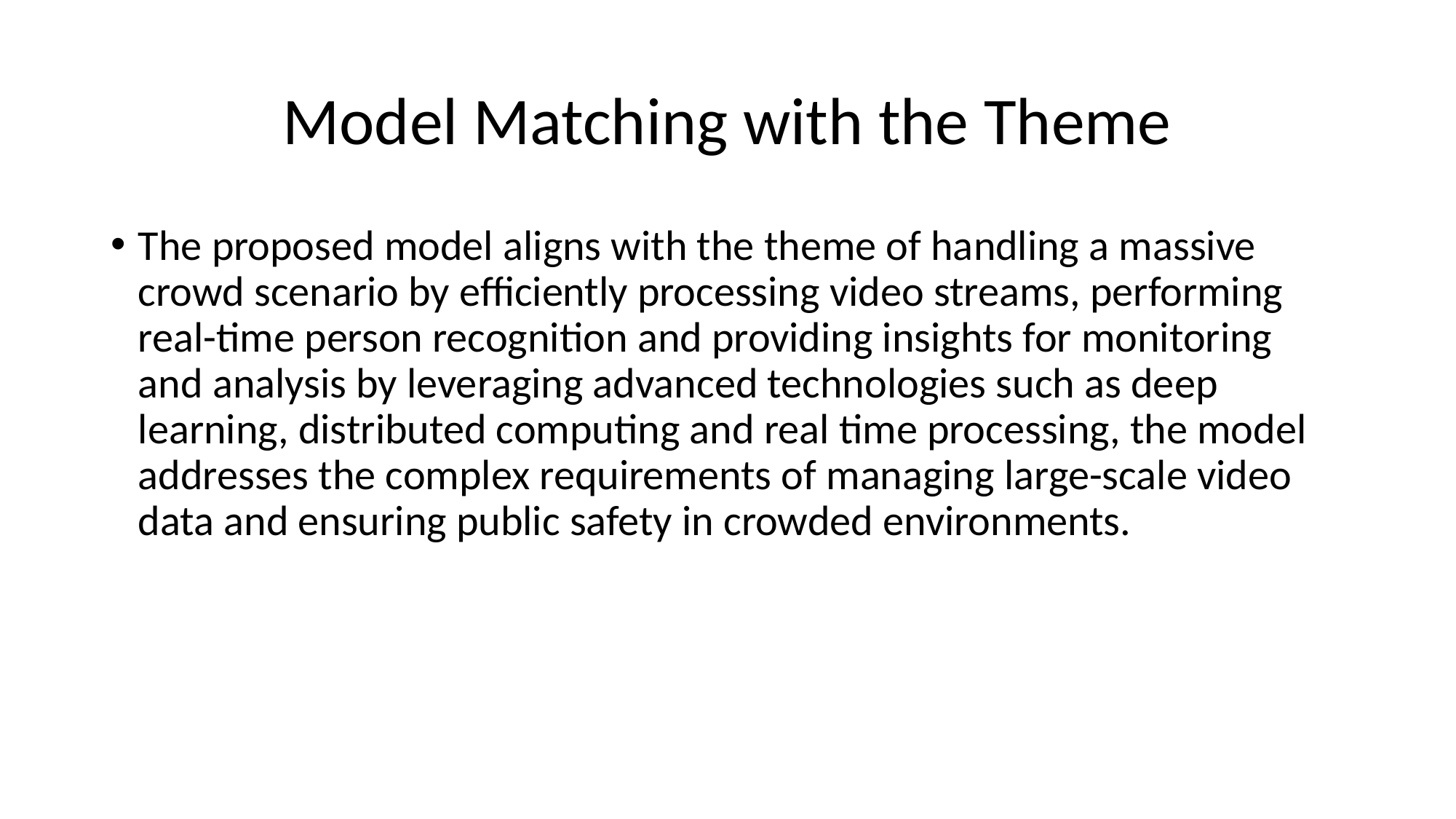

# Model Matching with the Theme
The proposed model aligns with the theme of handling a massive crowd scenario by efficiently processing video streams, performing real-time person recognition and providing insights for monitoring and analysis by leveraging advanced technologies such as deep learning, distributed computing and real time processing, the model addresses the complex requirements of managing large-scale video data and ensuring public safety in crowded environments.